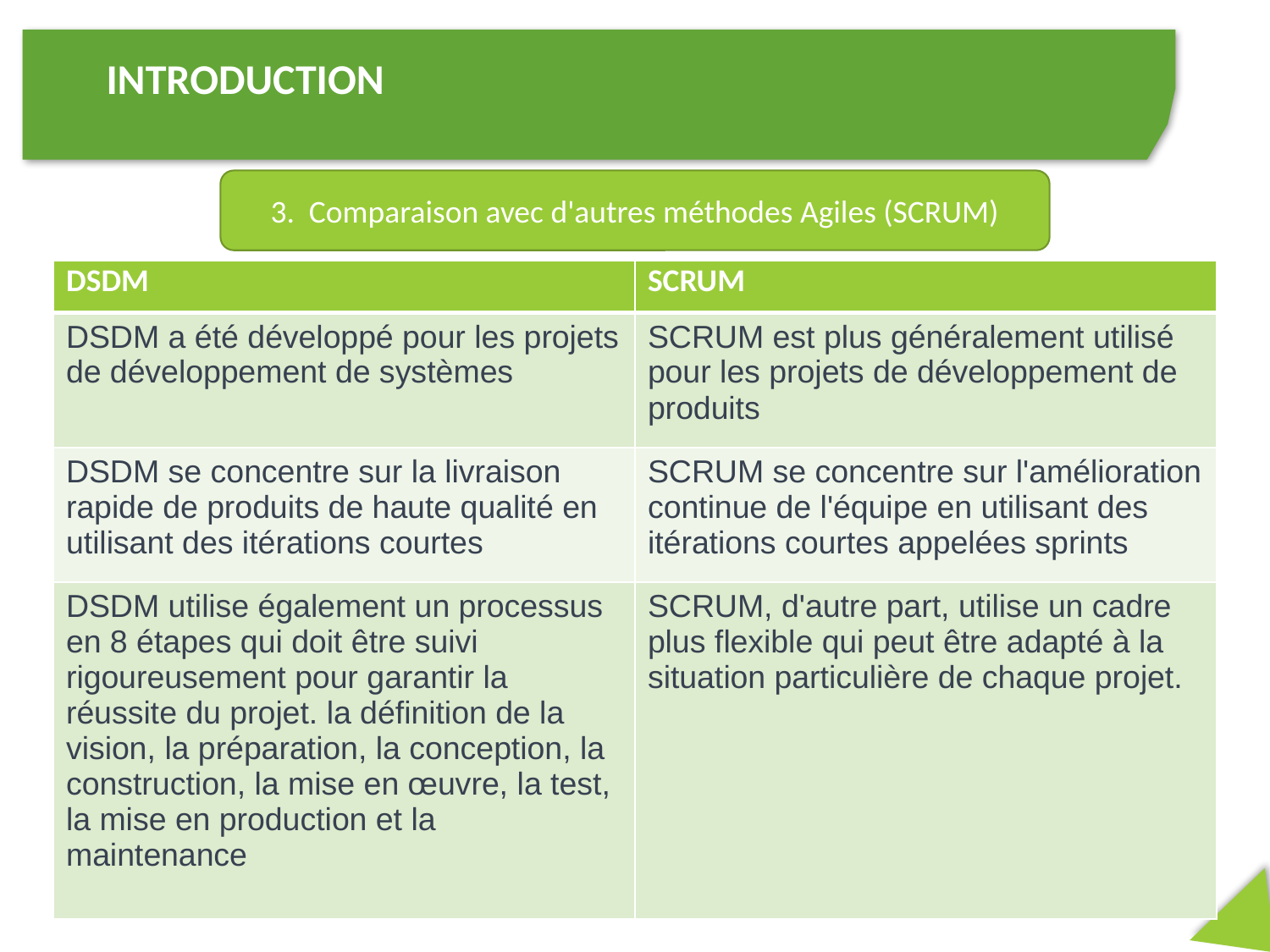

INTRODUCTION
3.  Comparaison avec d'autres méthodes Agiles (SCRUM)
| DSDM | SCRUM |
| --- | --- |
| DSDM a été développé pour les projets de développement de systèmes | SCRUM est plus généralement utilisé pour les projets de développement de produits |
| DSDM se concentre sur la livraison rapide de produits de haute qualité en utilisant des itérations courtes | SCRUM se concentre sur l'amélioration continue de l'équipe en utilisant des itérations courtes appelées sprints |
| DSDM utilise également un processus en 8 étapes qui doit être suivi rigoureusement pour garantir la réussite du projet. la définition de la vision, la préparation, la conception, la construction, la mise en œuvre, la test, la mise en production et la maintenance | SCRUM, d'autre part, utilise un cadre plus flexible qui peut être adapté à la situation particulière de chaque projet. |